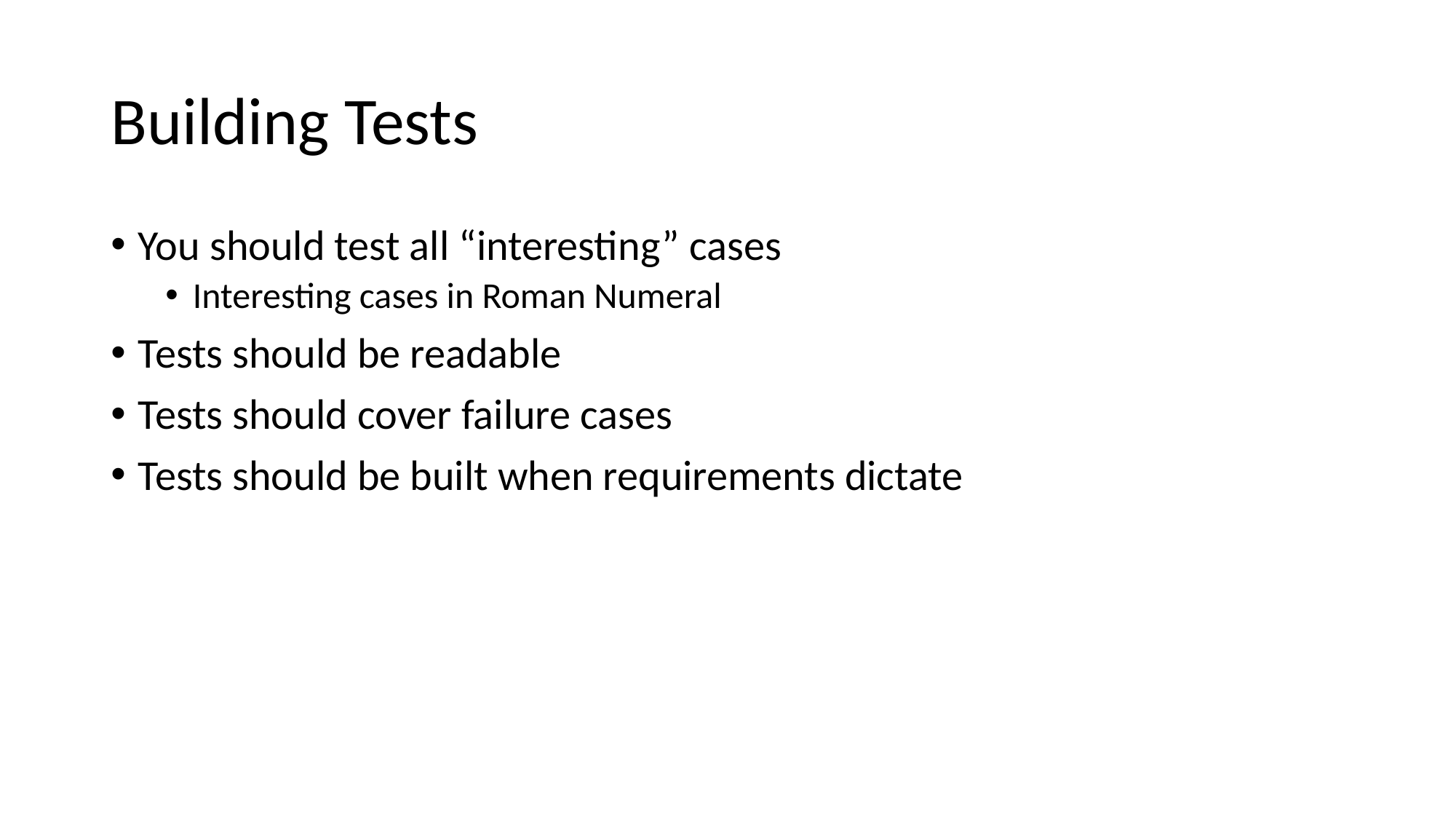

# Building Tests
You should test all “interesting” cases
Interesting cases in Roman Numeral
Tests should be readable
Tests should cover failure cases
Tests should be built when requirements dictate